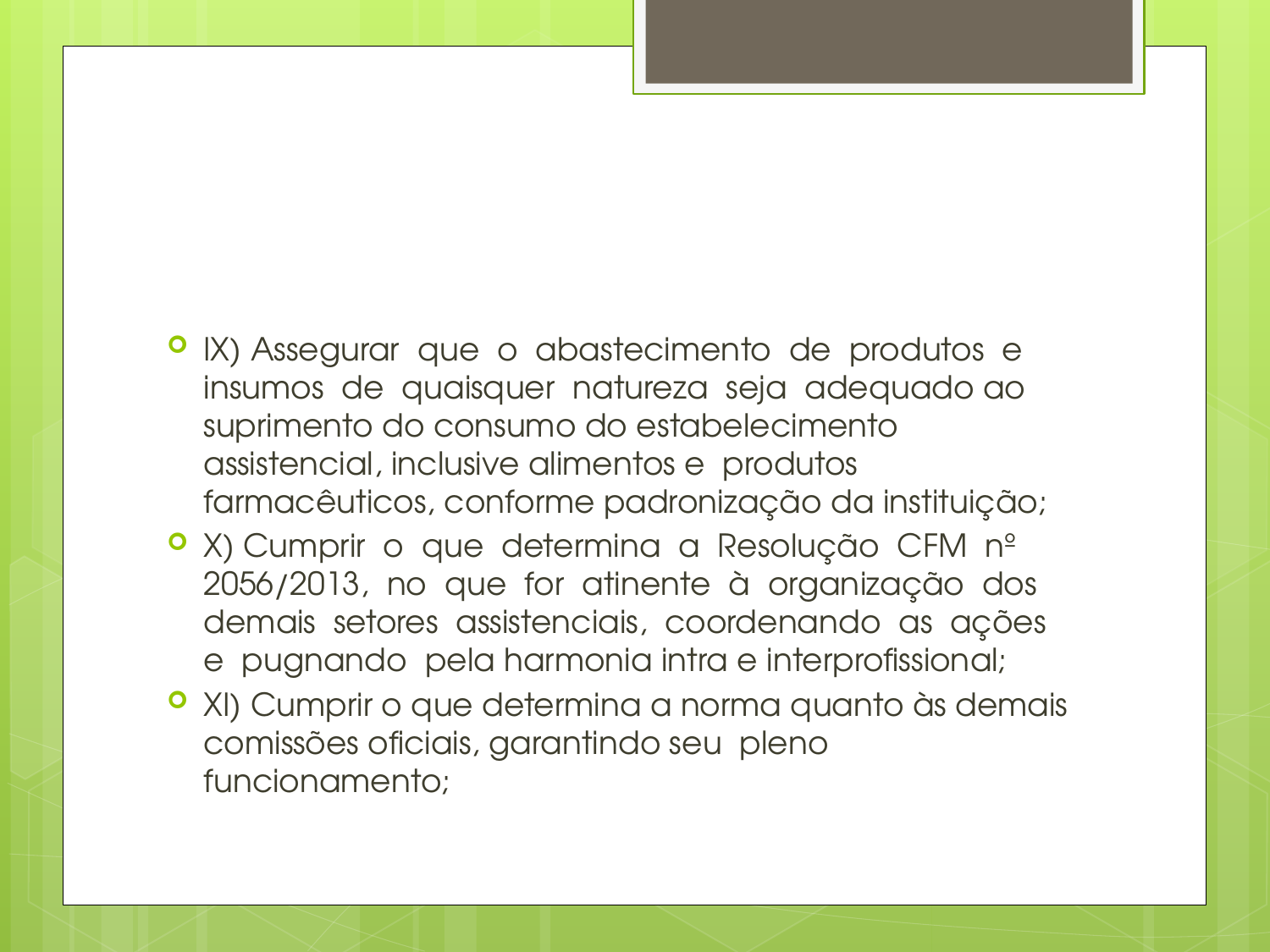

#
IX) Assegurar  que  o  abastecimento  de  produtos  e  insumos  de  quaisquer  natureza  seja  adequado ao suprimento do consumo do estabelecimento assistencial, inclusive alimentos e  produtos farmacêuticos, conforme padronização da instituição;
X) Cumprir  o  que  determina  a  Resolução  CFM  nº  2056/2013,  no  que  for  atinente  à  organização  dos  demais  setores  assistenciais,  coordenando  as  ações  e  pugnando  pela harmonia intra e interprofissional;
XI) Cumprir o que determina a norma quanto às demais comissões oficiais, garantindo seu  pleno funcionamento;